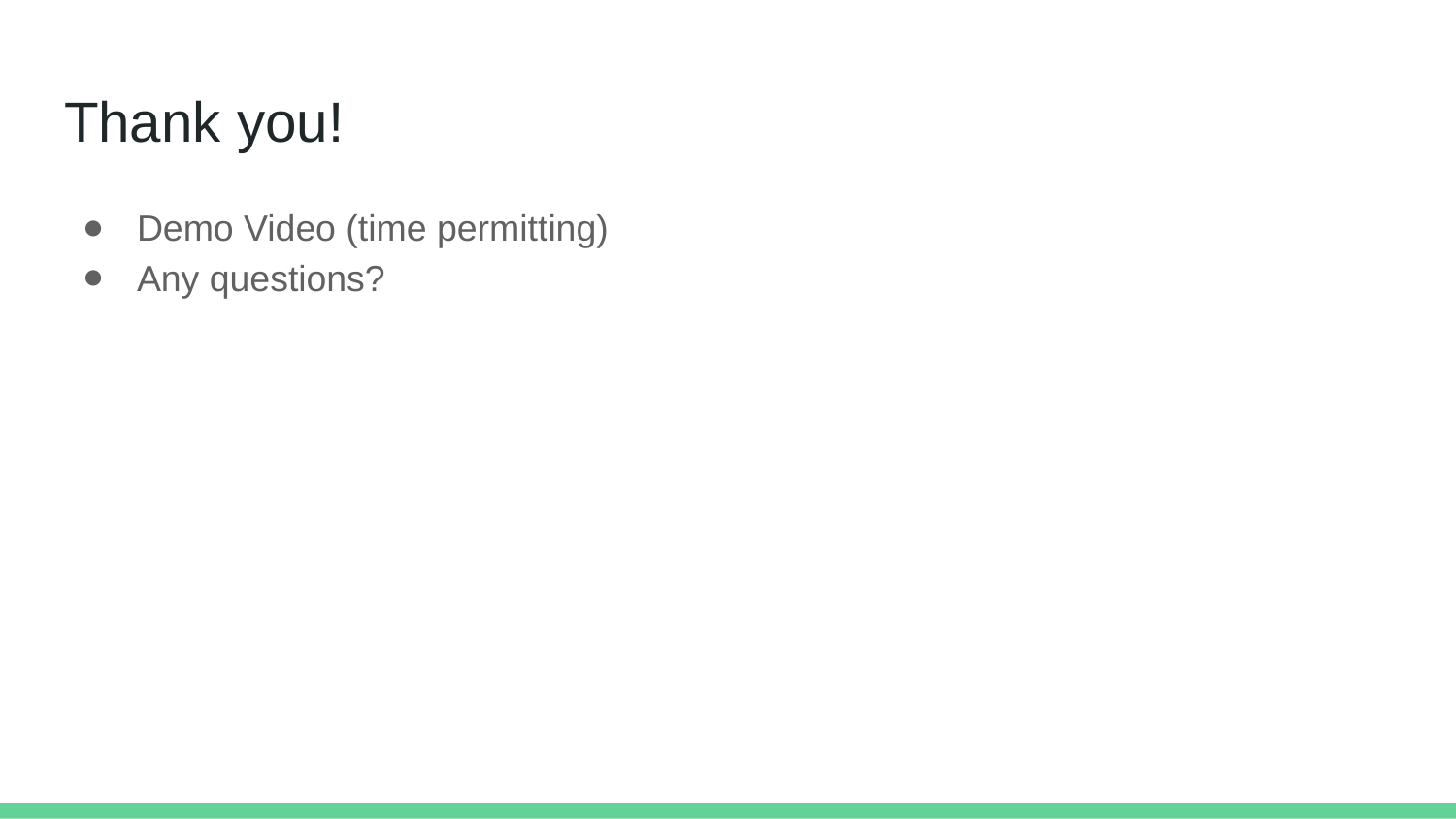

# Thank you!
Demo Video (time permitting)
Any questions?